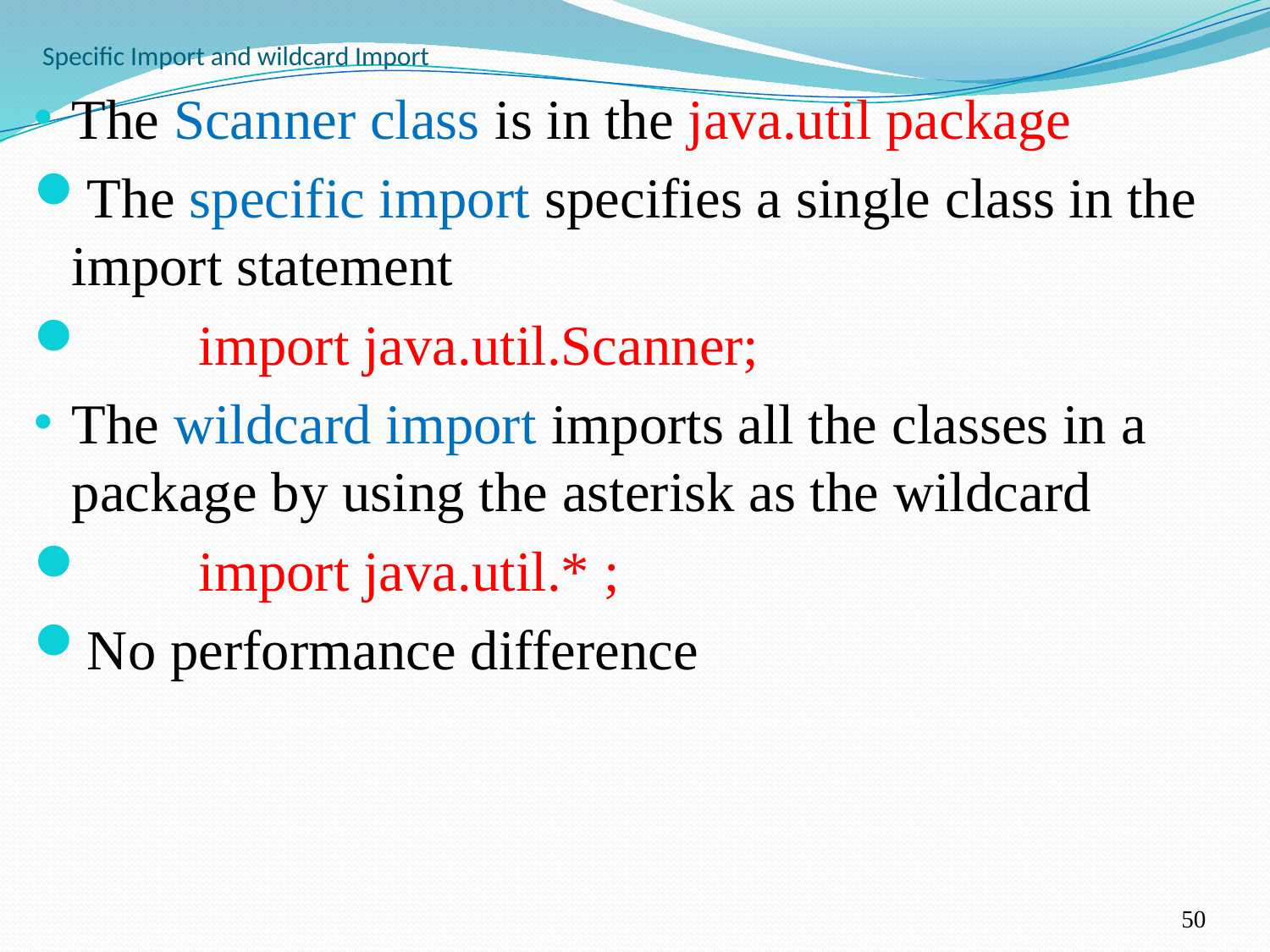

# Specific Import and wildcard Import
The Scanner class is in the java.util package
The specific import specifies a single class in the import statement
	import java.util.Scanner;
The wildcard import imports all the classes in a package by using the asterisk as the wildcard
	import java.util.* ;
No performance difference

50